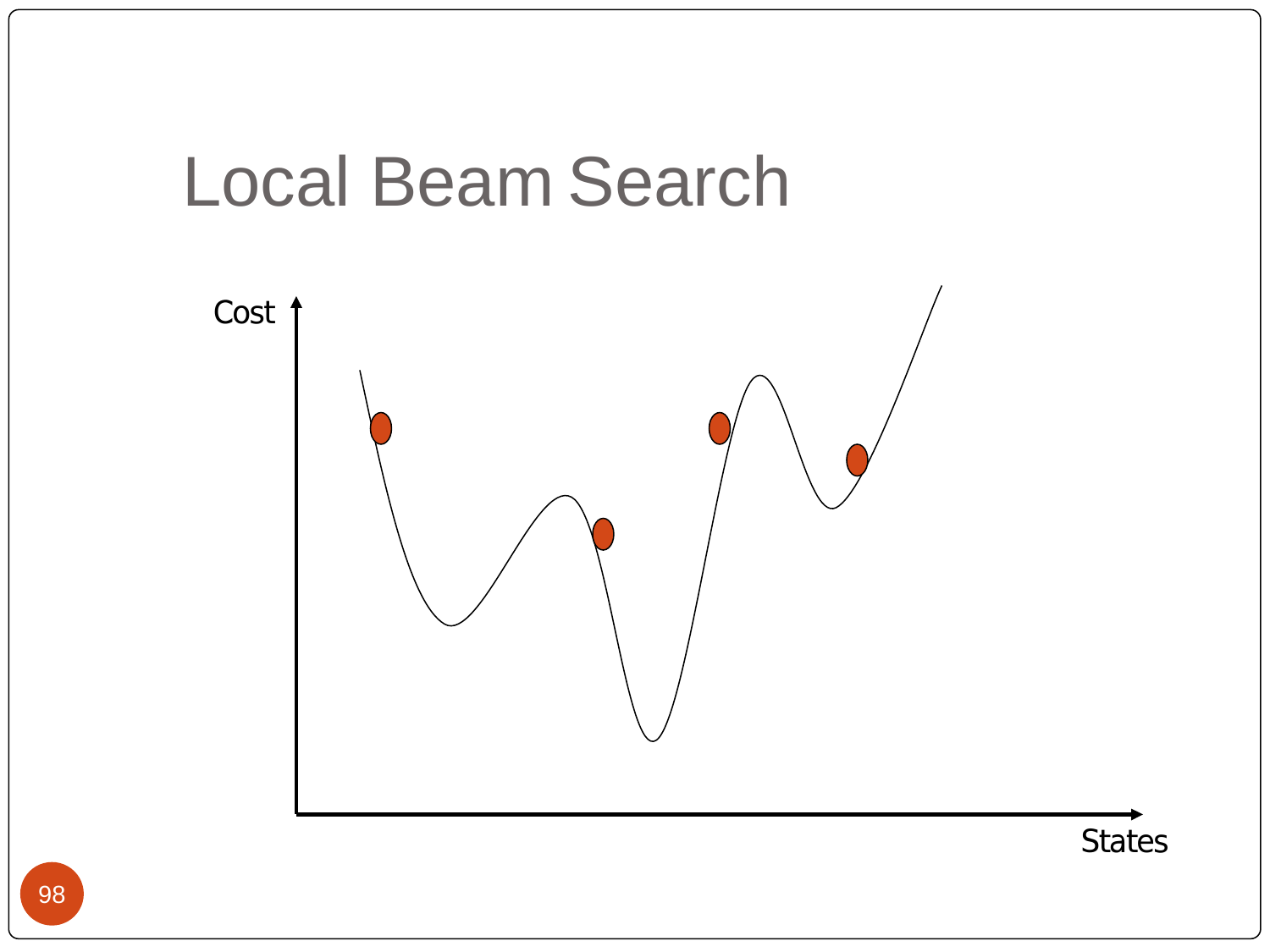

# Local Beam Search
Cost

States
98